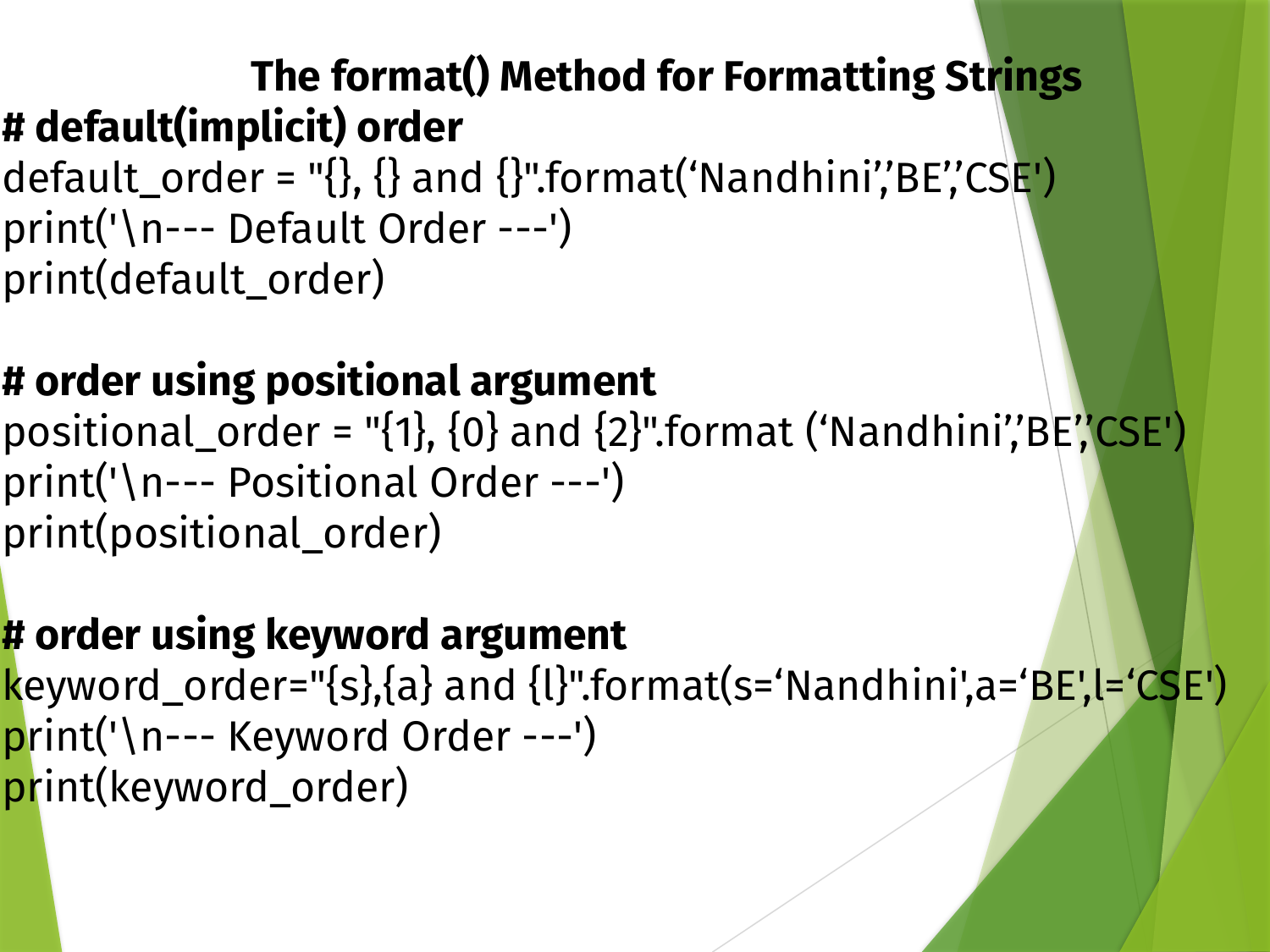

The format() Method for Formatting Strings
# default(implicit) order
default_order = "{}, {} and {}".format(‘Nandhini’,’BE’,’CSE')
print('\n--- Default Order ---')
print(default_order)

# order using positional argument
positional_order = "{1}, {0} and {2}".format (‘Nandhini’,’BE’,’CSE')
print('\n--- Positional Order ---')
print(positional_order)

# order using keyword argument
keyword_order="{s},{a} and {l}".format(s=‘Nandhini',a=‘BE',l=‘CSE')
print('\n--- Keyword Order ---')
print(keyword_order)